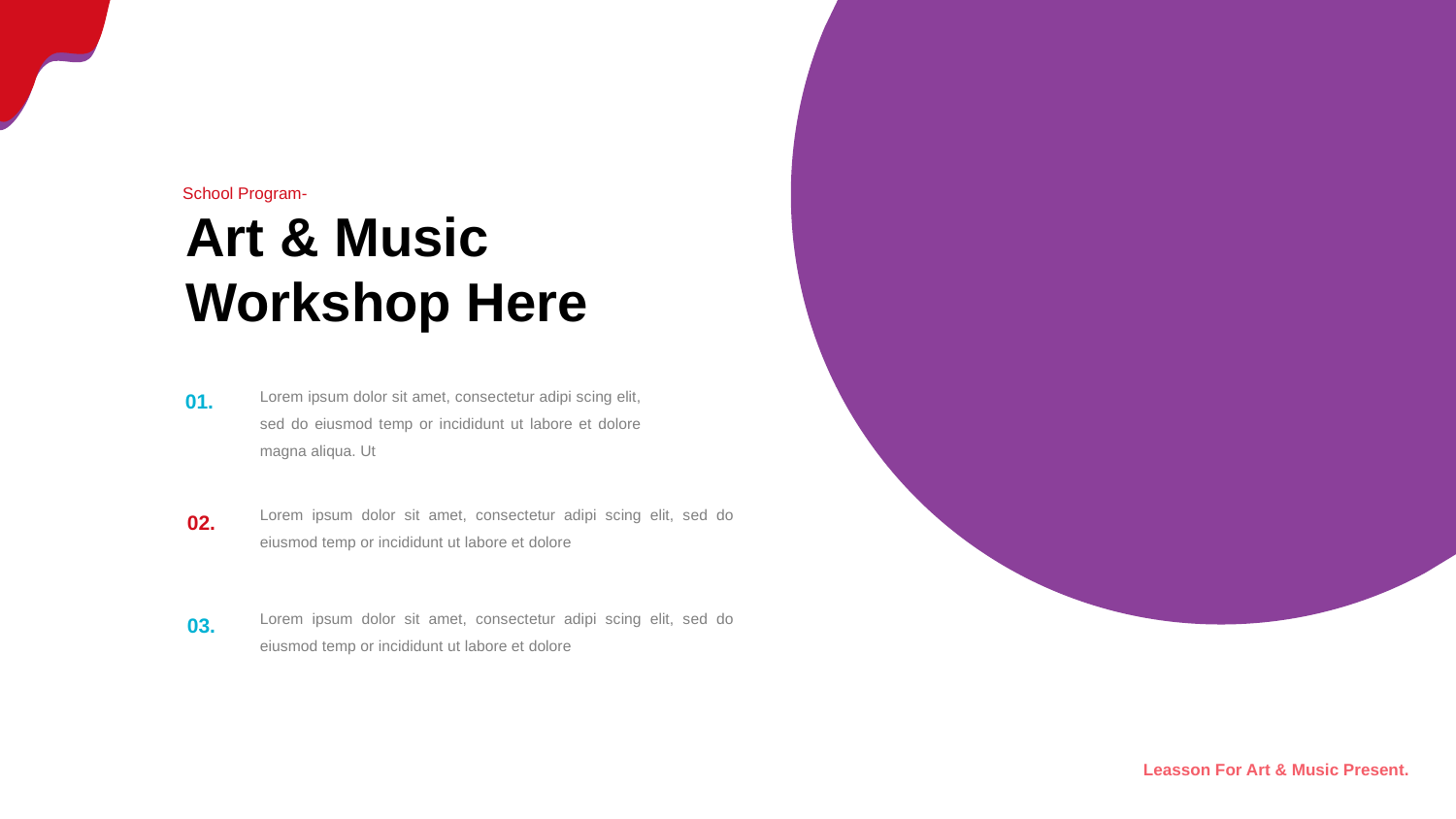

School Program-
Art & Music
Workshop Here

01.
Lorem ipsum dolor sit amet, consectetur adipi scing elit, sed do eiusmod temp or incididunt ut labore et dolore magna aliqua. Ut

Lorem ipsum dolor sit amet, consectetur adipi scing elit, sed do eiusmod temp or incididunt ut labore et dolore
02.
Lorem ipsum dolor sit amet, consectetur adipi scing elit, sed do eiusmod temp or incididunt ut labore et dolore
03.
Leasson For Art & Music Present.